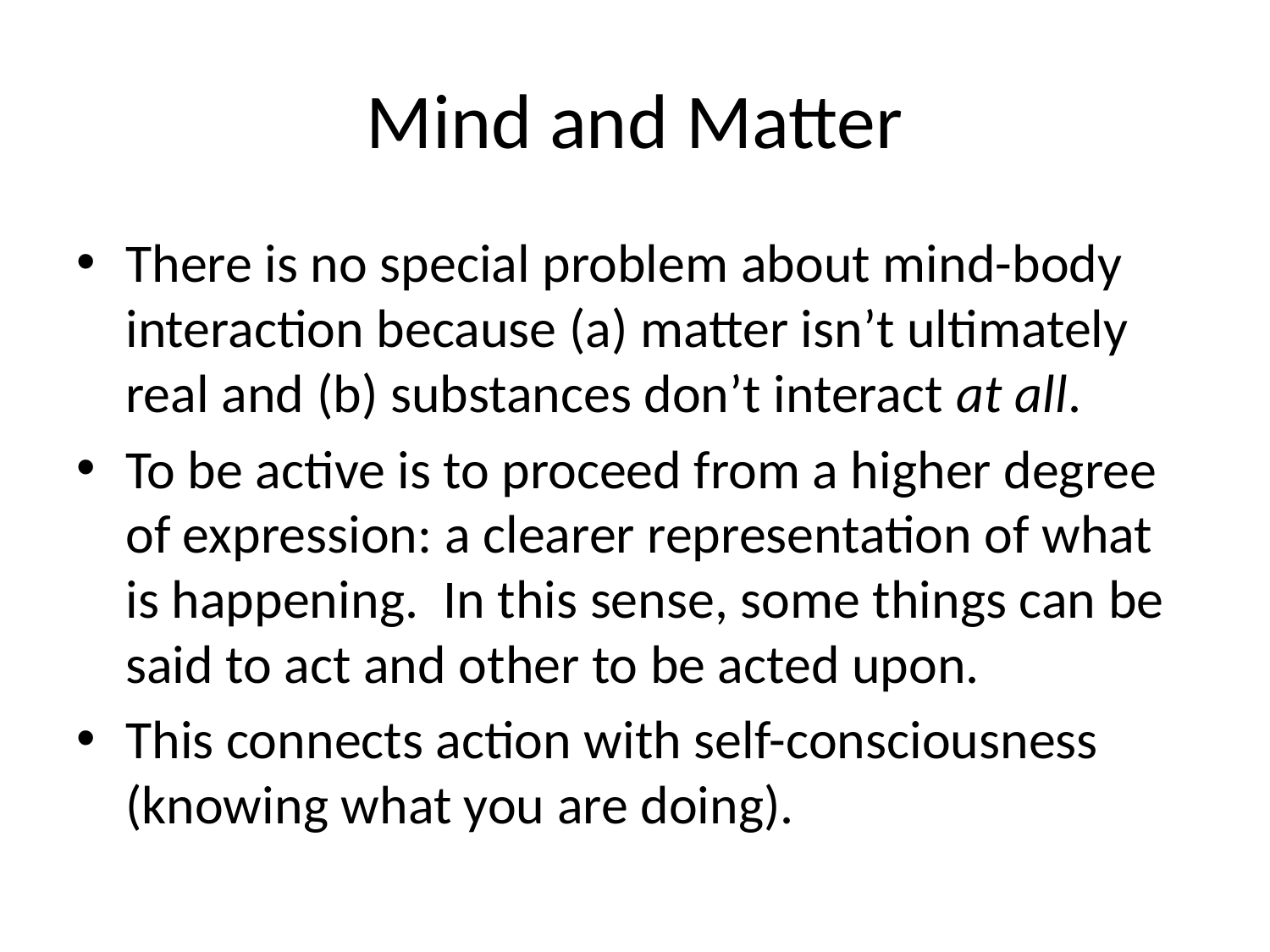

# Mind and Matter
There is no special problem about mind-body interaction because (a) matter isn’t ultimately real and (b) substances don’t interact at all.
To be active is to proceed from a higher degree of expression: a clearer representation of what is happening.  In this sense, some things can be said to act and other to be acted upon.
This connects action with self-consciousness (knowing what you are doing).